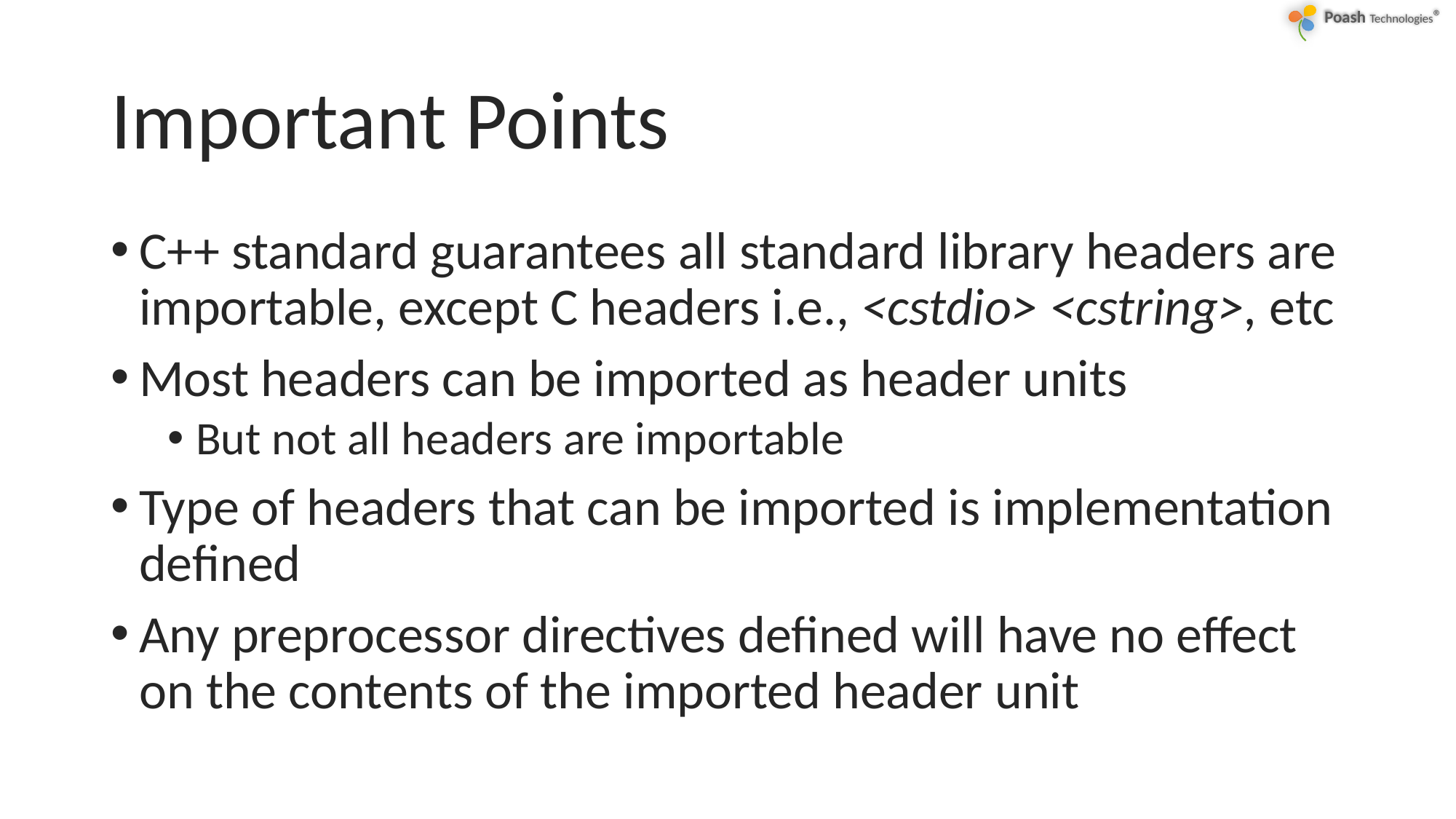

# Important Points
C++ standard guarantees all standard library headers are importable, except C headers i.e., <cstdio> <cstring>, etc
Most headers can be imported as header units
But not all headers are importable
Type of headers that can be imported is implementation defined
Any preprocessor directives defined will have no effect on the contents of the imported header unit